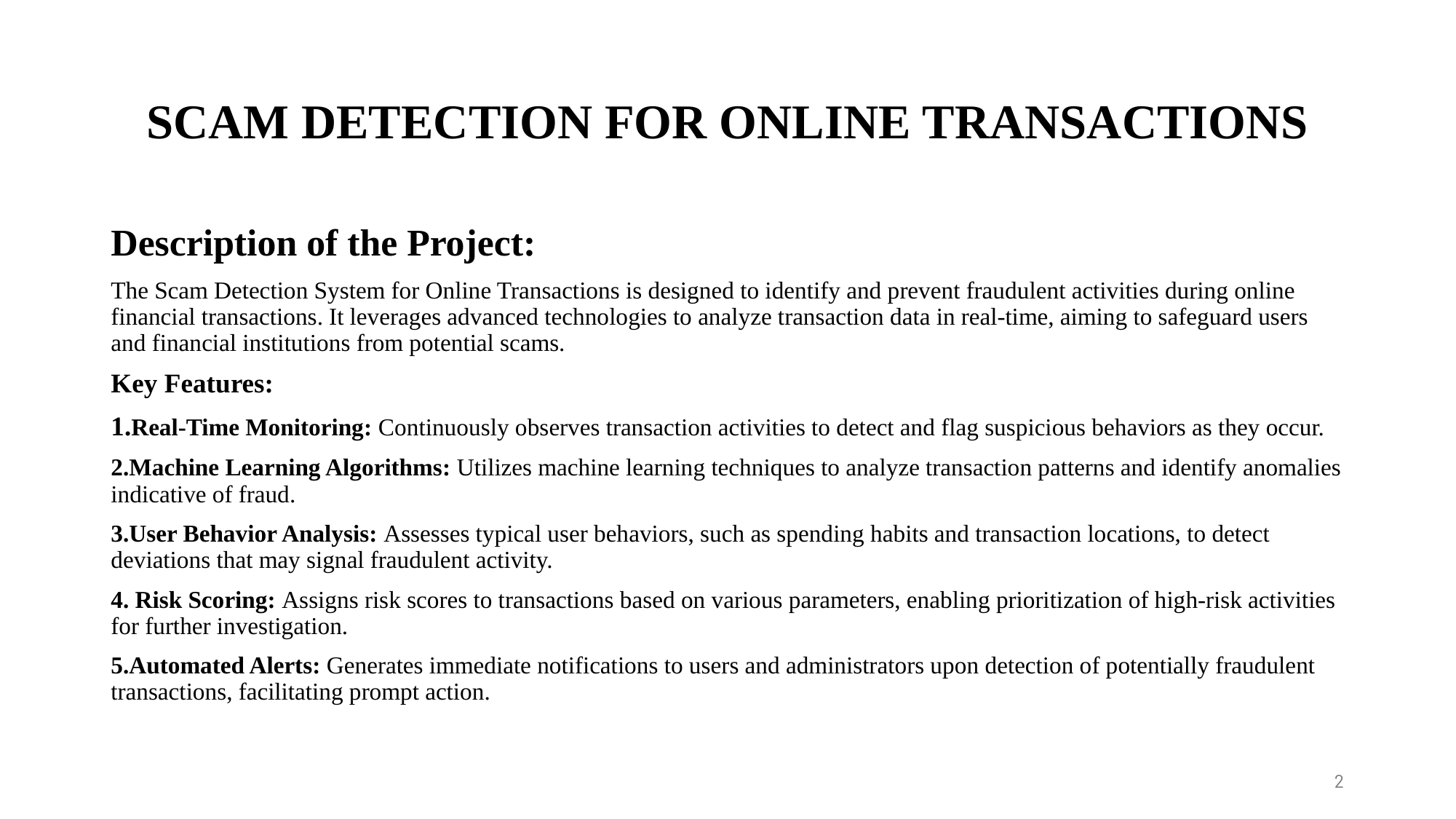

# SCAM DETECTION FOR ONLINE TRANSACTIONS
Description of the Project:
The Scam Detection System for Online Transactions is designed to identify and prevent fraudulent activities during online financial transactions. It leverages advanced technologies to analyze transaction data in real-time, aiming to safeguard users and financial institutions from potential scams.
Key Features:
1.Real-Time Monitoring: Continuously observes transaction activities to detect and flag suspicious behaviors as they occur.
2.Machine Learning Algorithms: Utilizes machine learning techniques to analyze transaction patterns and identify anomalies indicative of fraud.
3.User Behavior Analysis: Assesses typical user behaviors, such as spending habits and transaction locations, to detect deviations that may signal fraudulent activity.
4. Risk Scoring: Assigns risk scores to transactions based on various parameters, enabling prioritization of high-risk activities for further investigation.
5.Automated Alerts: Generates immediate notifications to users and administrators upon detection of potentially fraudulent transactions, facilitating prompt action.

2